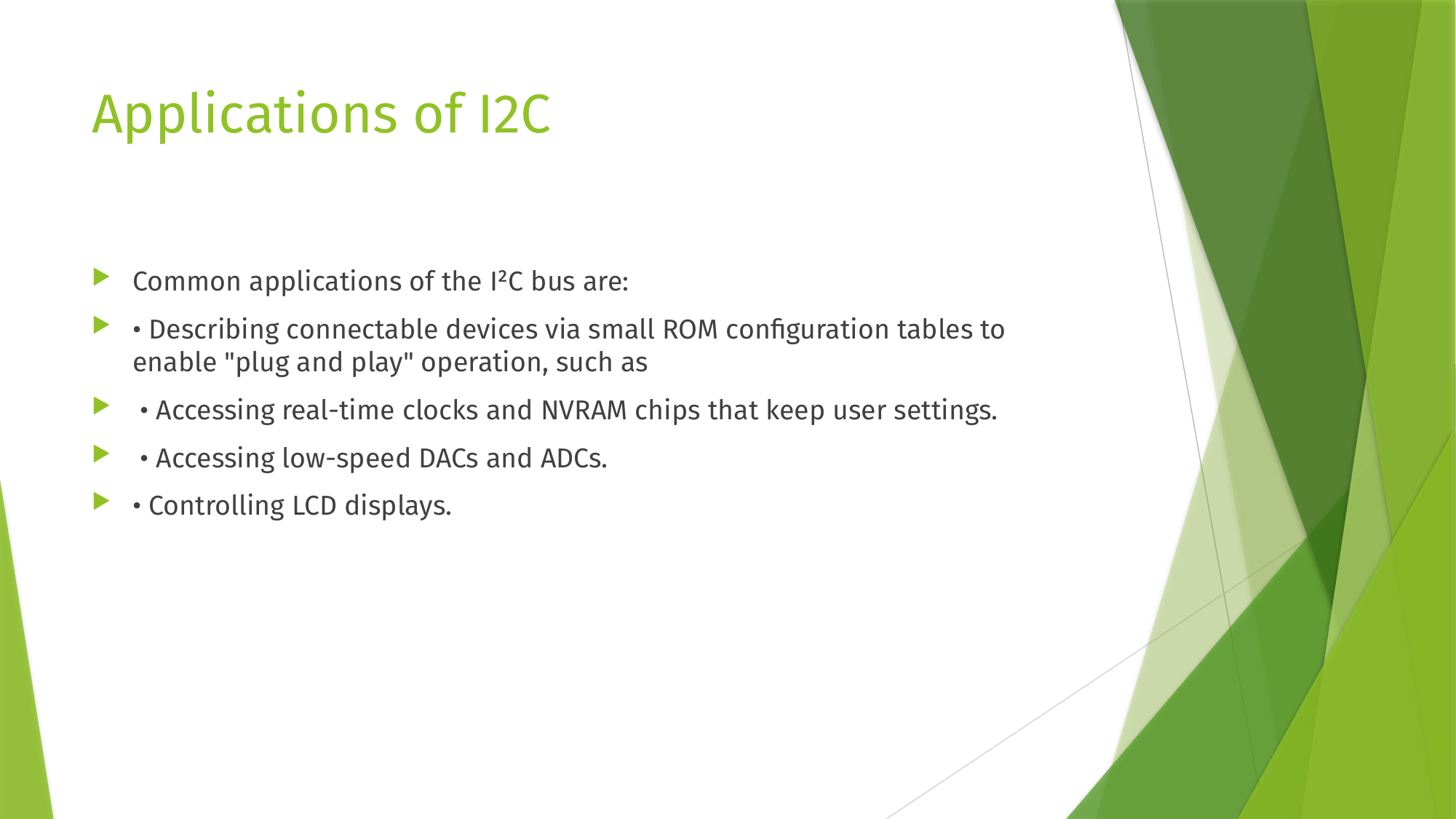

# Applications of I2C
Common applications of the I²C bus are:
• Describing connectable devices via small ROM configuration tables to enable "plug and play" operation, such as
 • Accessing real-time clocks and NVRAM chips that keep user settings.
 • Accessing low-speed DACs and ADCs.
• Controlling LCD displays.